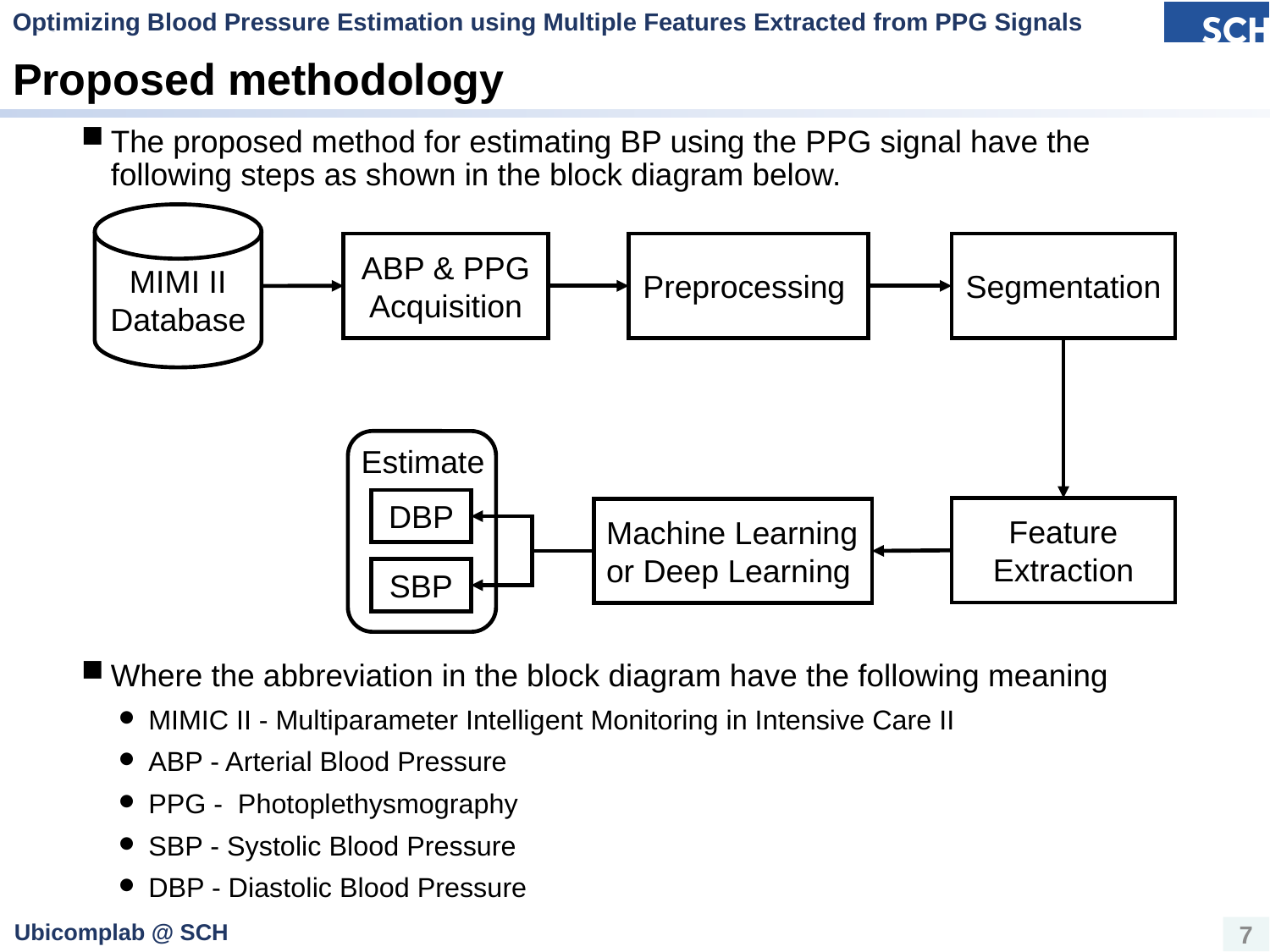

Optimizing Blood Pressure Estimation using Multiple Features Extracted from PPG Signals

# Proposed methodology
The proposed method for estimating BP using the PPG signal have the following steps as shown in the block diagram below.

Where the abbreviation in the block diagram have the following meaning
MIMIC II - Multiparameter Intelligent Monitoring in Intensive Care II
ABP - Arterial Blood Pressure
PPG -  Photoplethysmography
SBP - Systolic Blood Pressure
DBP - Diastolic Blood Pressure
MIMI II Database
Segmentation
ABP & PPG Acquisition
Preprocessing

Estimate
DBP
Feature Extraction
Machine Learning or Deep Learning
SBP
7